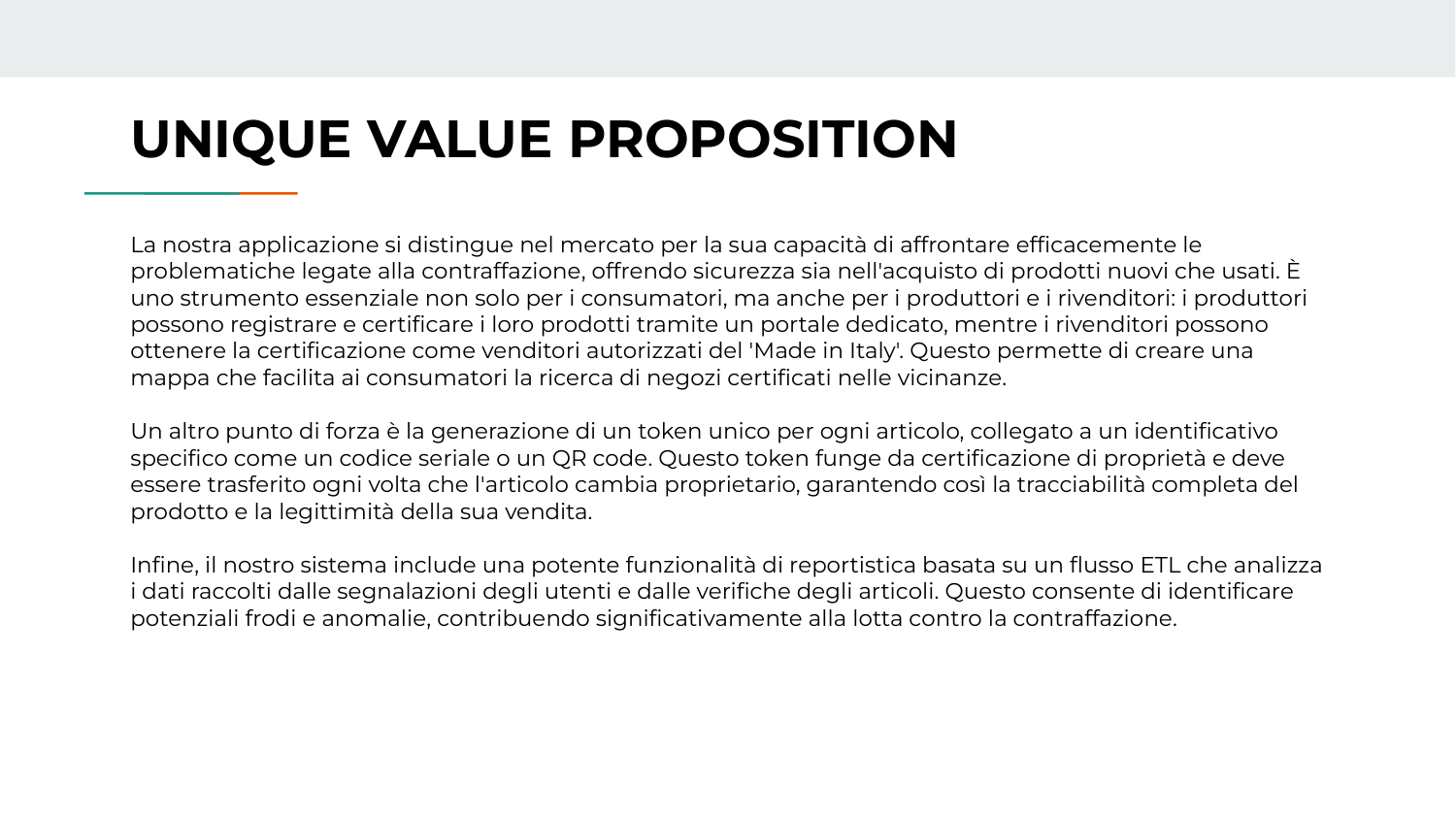

UNIQUE VALUE PROPOSITION
La nostra applicazione si distingue nel mercato per la sua capacità di affrontare efficacemente le problematiche legate alla contraffazione, offrendo sicurezza sia nell'acquisto di prodotti nuovi che usati. È uno strumento essenziale non solo per i consumatori, ma anche per i produttori e i rivenditori: i produttori possono registrare e certificare i loro prodotti tramite un portale dedicato, mentre i rivenditori possono ottenere la certificazione come venditori autorizzati del 'Made in Italy'. Questo permette di creare una mappa che facilita ai consumatori la ricerca di negozi certificati nelle vicinanze.

Un altro punto di forza è la generazione di un token unico per ogni articolo, collegato a un identificativo specifico come un codice seriale o un QR code. Questo token funge da certificazione di proprietà e deve essere trasferito ogni volta che l'articolo cambia proprietario, garantendo così la tracciabilità completa del prodotto e la legittimità della sua vendita.

Infine, il nostro sistema include una potente funzionalità di reportistica basata su un flusso ETL che analizza i dati raccolti dalle segnalazioni degli utenti e dalle verifiche degli articoli. Questo consente di identificare potenziali frodi e anomalie, contribuendo significativamente alla lotta contro la contraffazione.